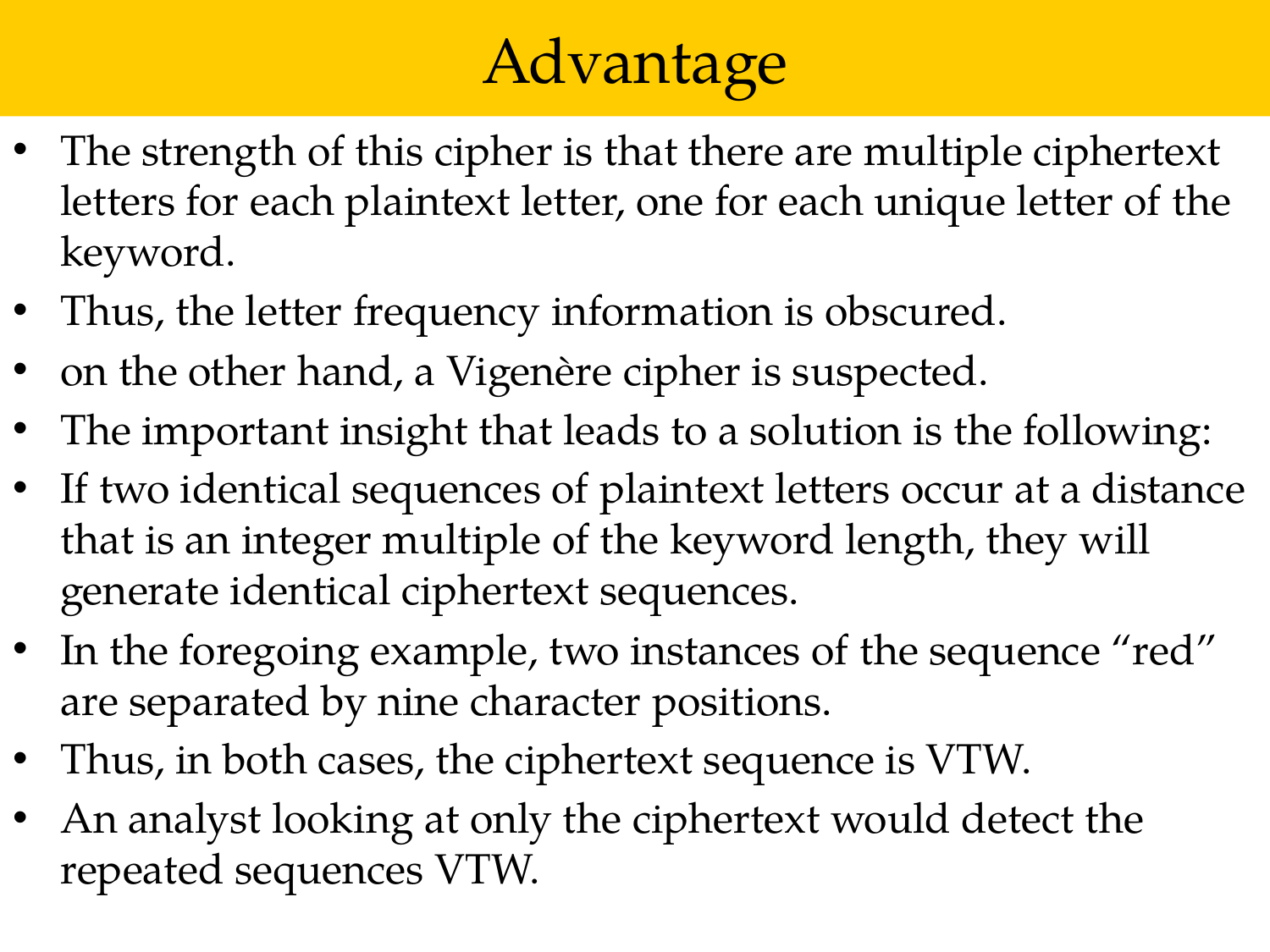

# Advantage
The strength of this cipher is that there are multiple ciphertext letters for each plaintext letter, one for each unique letter of the keyword.
Thus, the letter frequency information is obscured.
on the other hand, a Vigenère cipher is suspected.
The important insight that leads to a solution is the following:
If two identical sequences of plaintext letters occur at a distance that is an integer multiple of the keyword length, they will generate identical ciphertext sequences.
In the foregoing example, two instances of the sequence “red” are separated by nine character positions.
Thus, in both cases, the ciphertext sequence is VTW.
An analyst looking at only the ciphertext would detect the repeated sequences VTW.